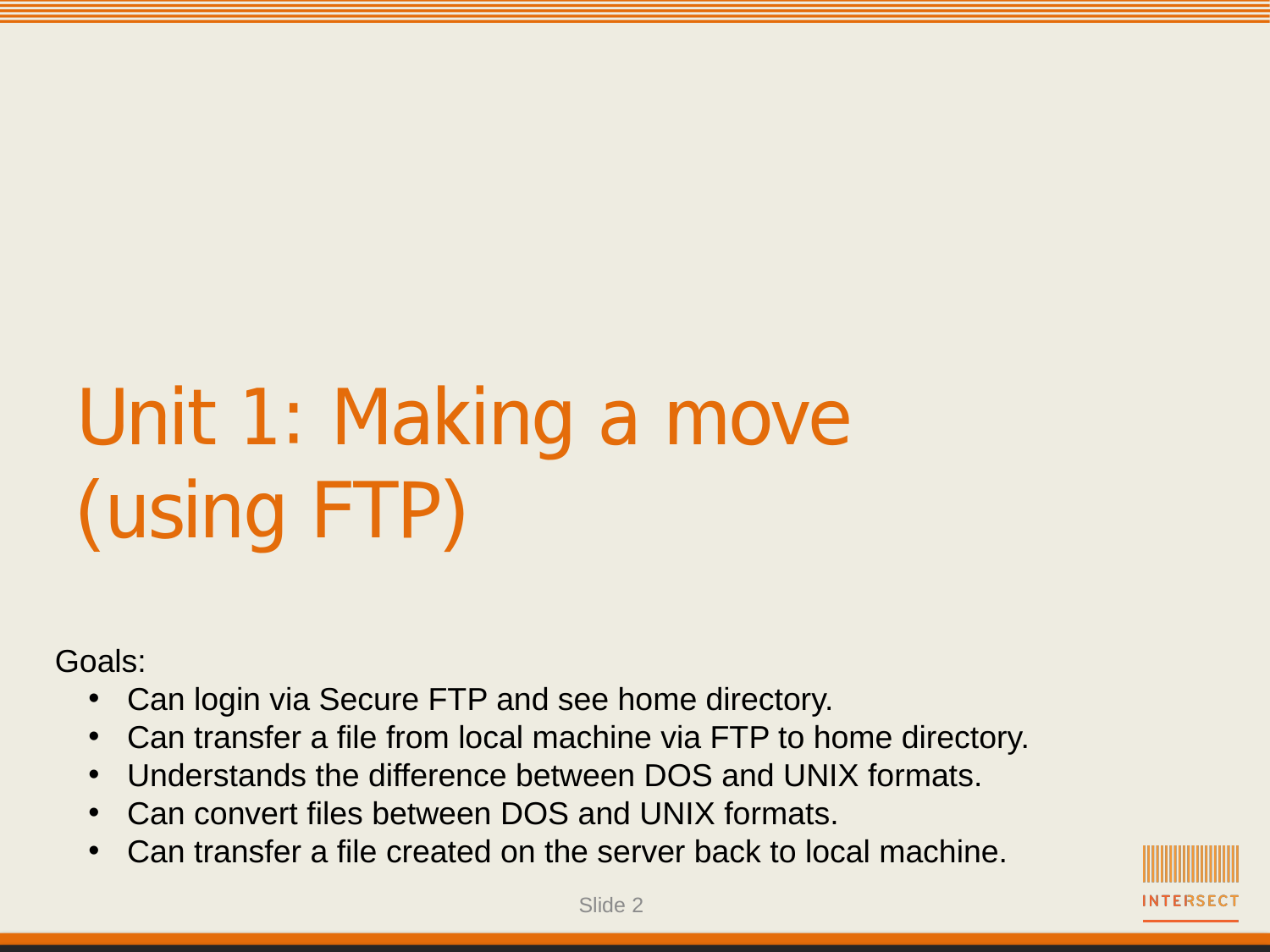

# Unit 1: Making a move (using FTP)
Goals:
 Can login via Secure FTP and see home directory.
 Can transfer a file from local machine via FTP to home directory.
 Understands the difference between DOS and UNIX formats.
 Can convert files between DOS and UNIX formats.
 Can transfer a file created on the server back to local machine.
Slide 2